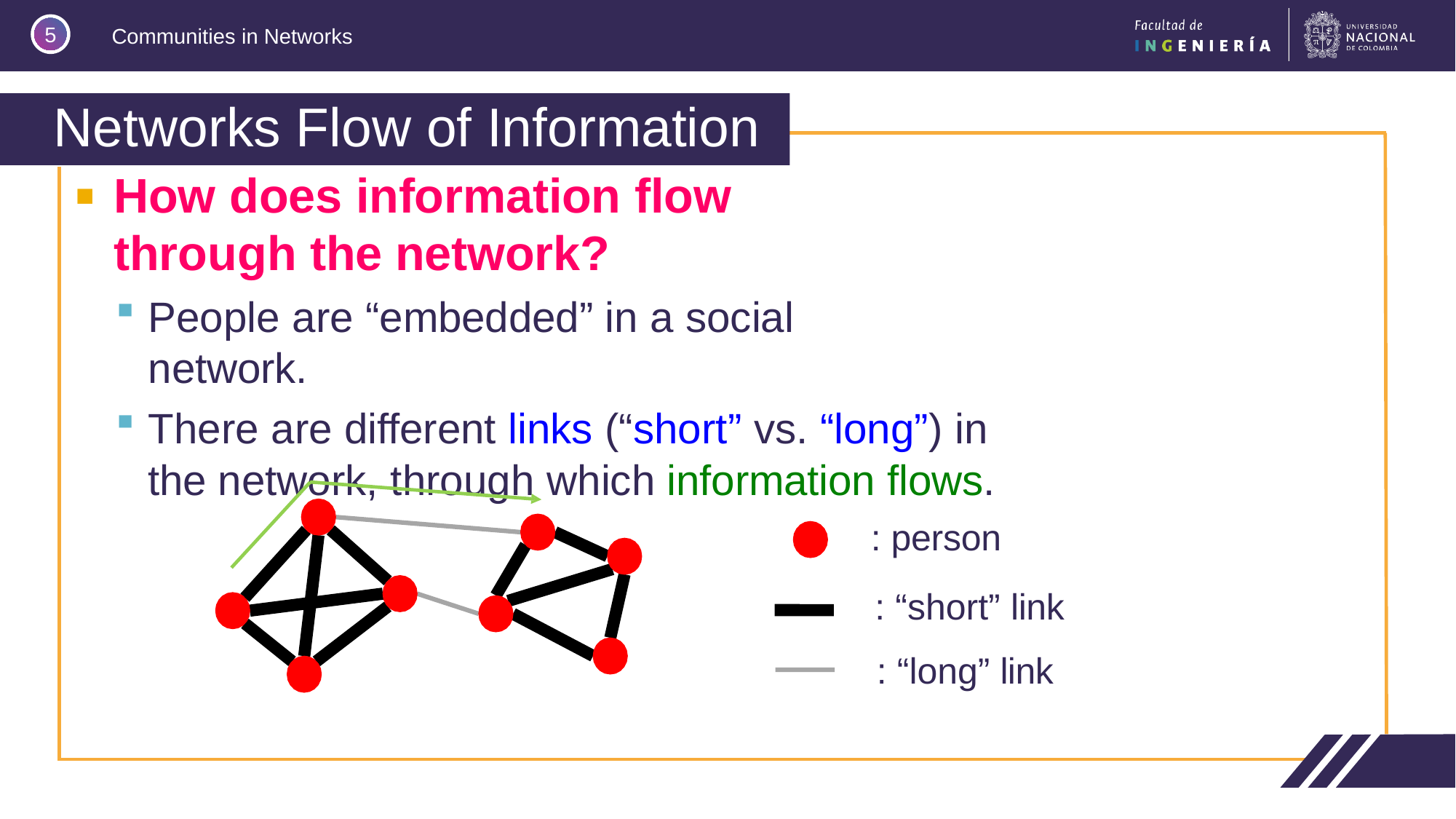

5
# Networks Flow of Information
How does information flow through the network?
People are “embedded” in a social network.
There are different links (“short” vs. “long”) in the network, through which information flows.

: person
: “short” link
: “long” link